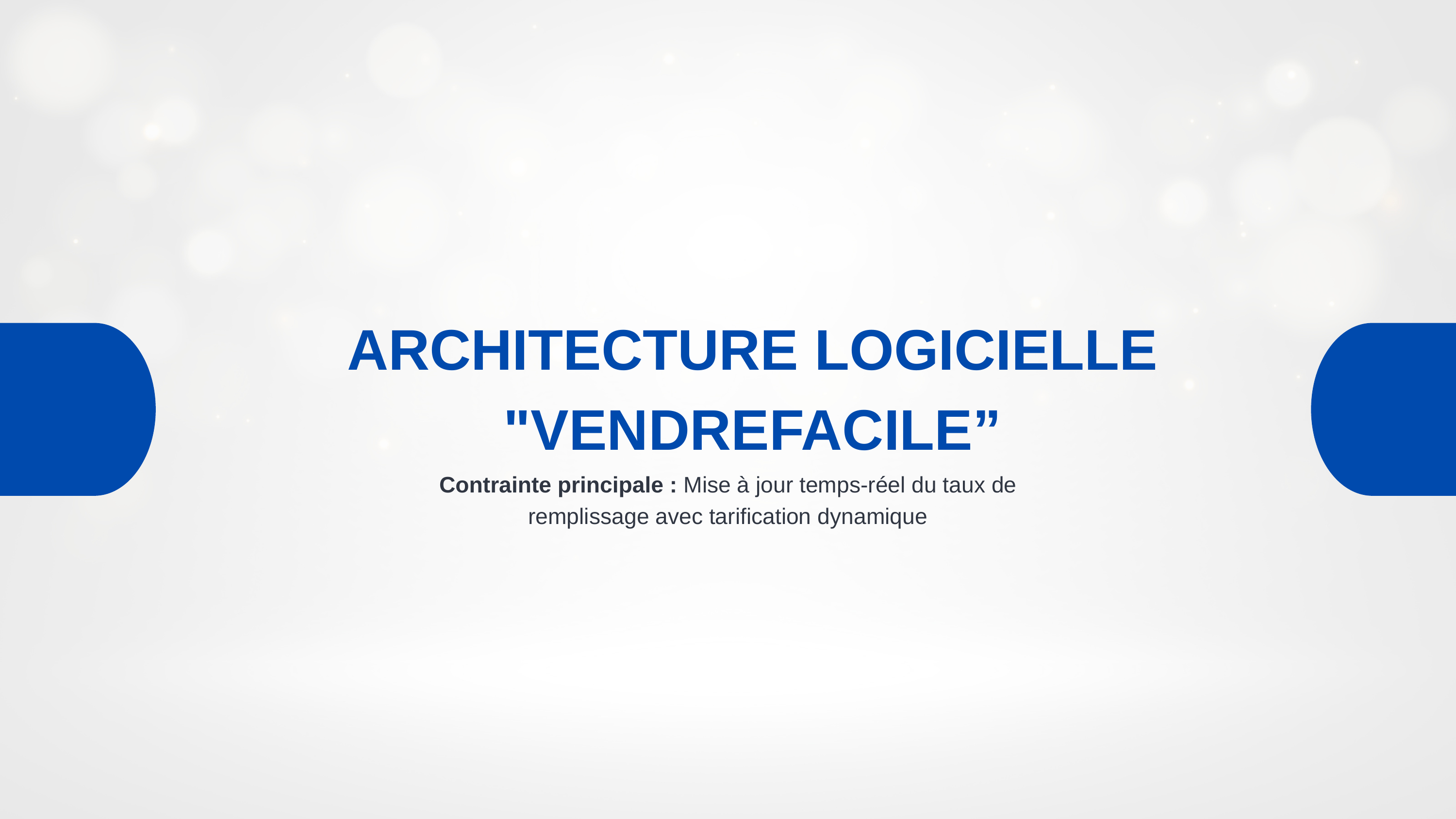

ARCHITECTURE LOGICIELLE "VENDREFACILE”

Contrainte principale : Mise à jour temps-réel du taux de remplissage avec tarification dynamique